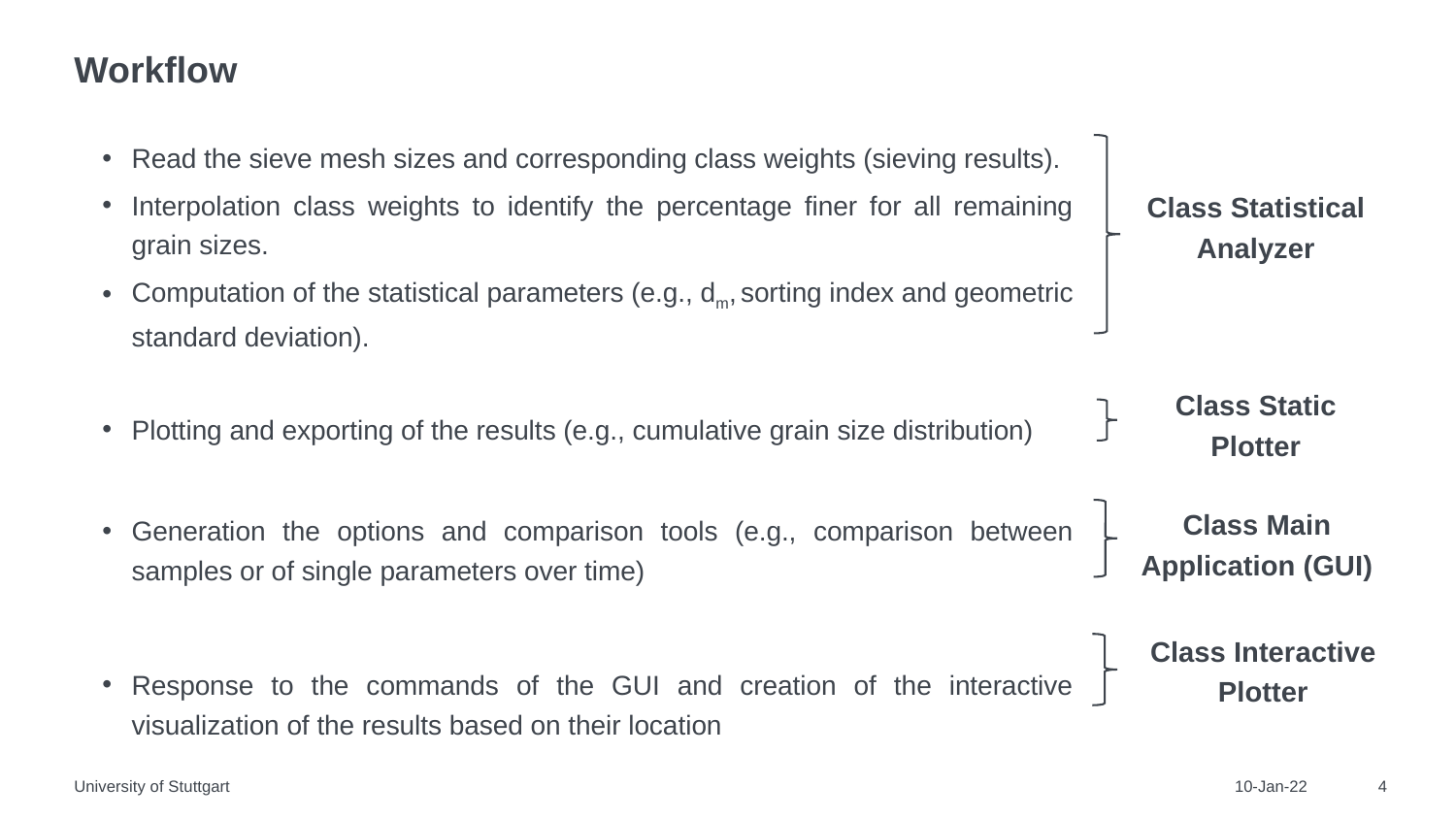

# Workflow
Read the sieve mesh sizes and corresponding class weights (sieving results).
Interpolation class weights to identify the percentage finer for all remaining grain sizes.
Computation of the statistical parameters (e.g., dm, sorting index and geometric standard deviation).

Plotting and exporting of the results (e.g., cumulative grain size distribution)

Generation the options and comparison tools (e.g., comparison between samples or of single parameters over time)

Response to the commands of the GUI and creation of the interactive visualization of the results based on their location

Class Statistical Analyzer
Class Static Plotter

Class Main Application (GUI)
Class Interactive Plotter

University of Stuttgart
10-Jan-22
4